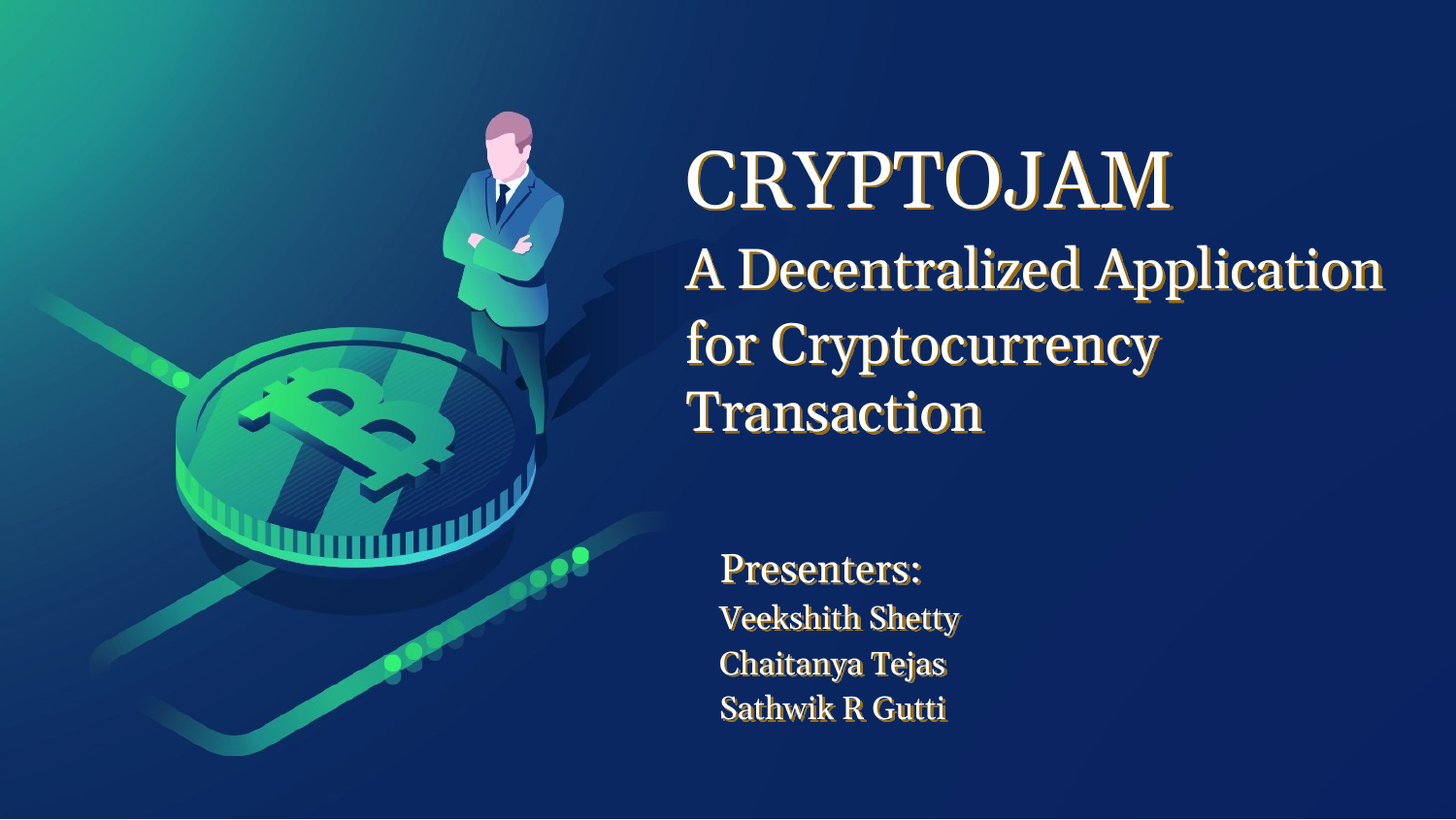

# CRYPTOJAM A Decentralized Application for Cryptocurrency Transaction

Presenters:
Veekshith Shetty
Chaitanya Tejas
Sathwik R Gutti